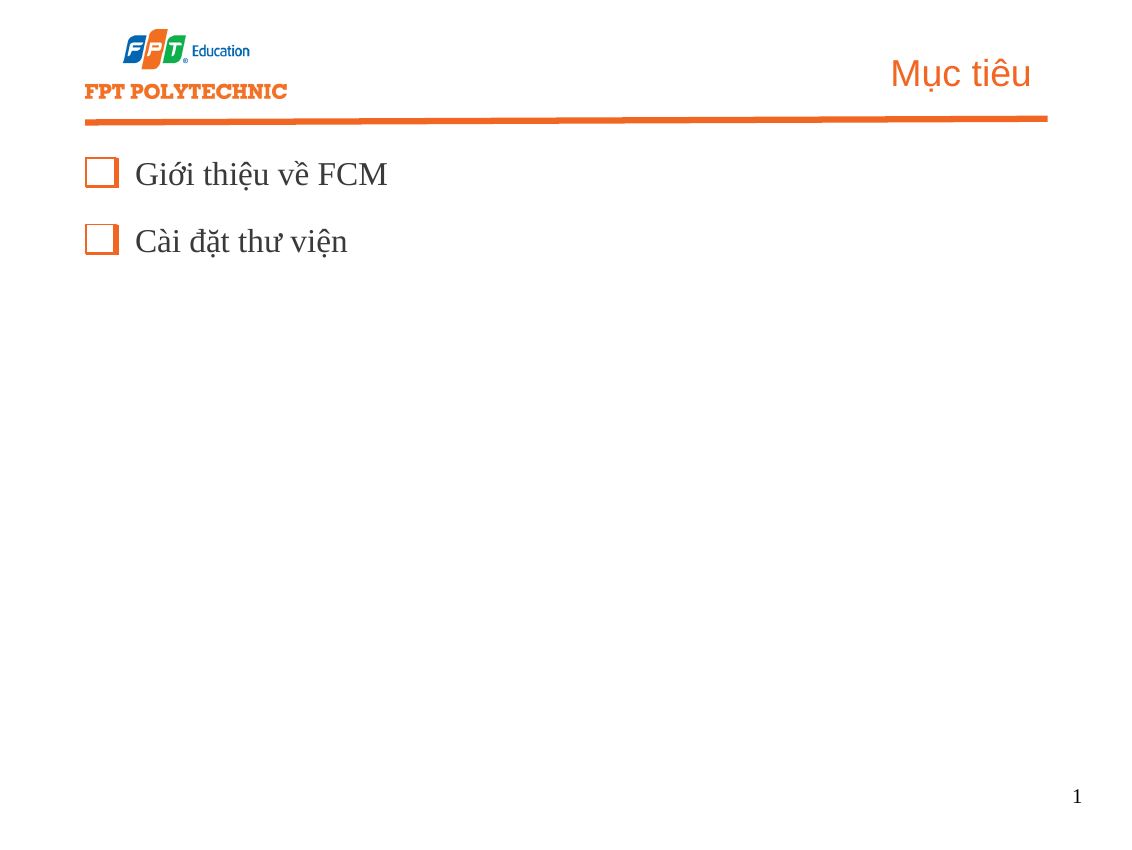

Mục tiêu

Giới thiệu về FCM

Cài đặt thư viện

1